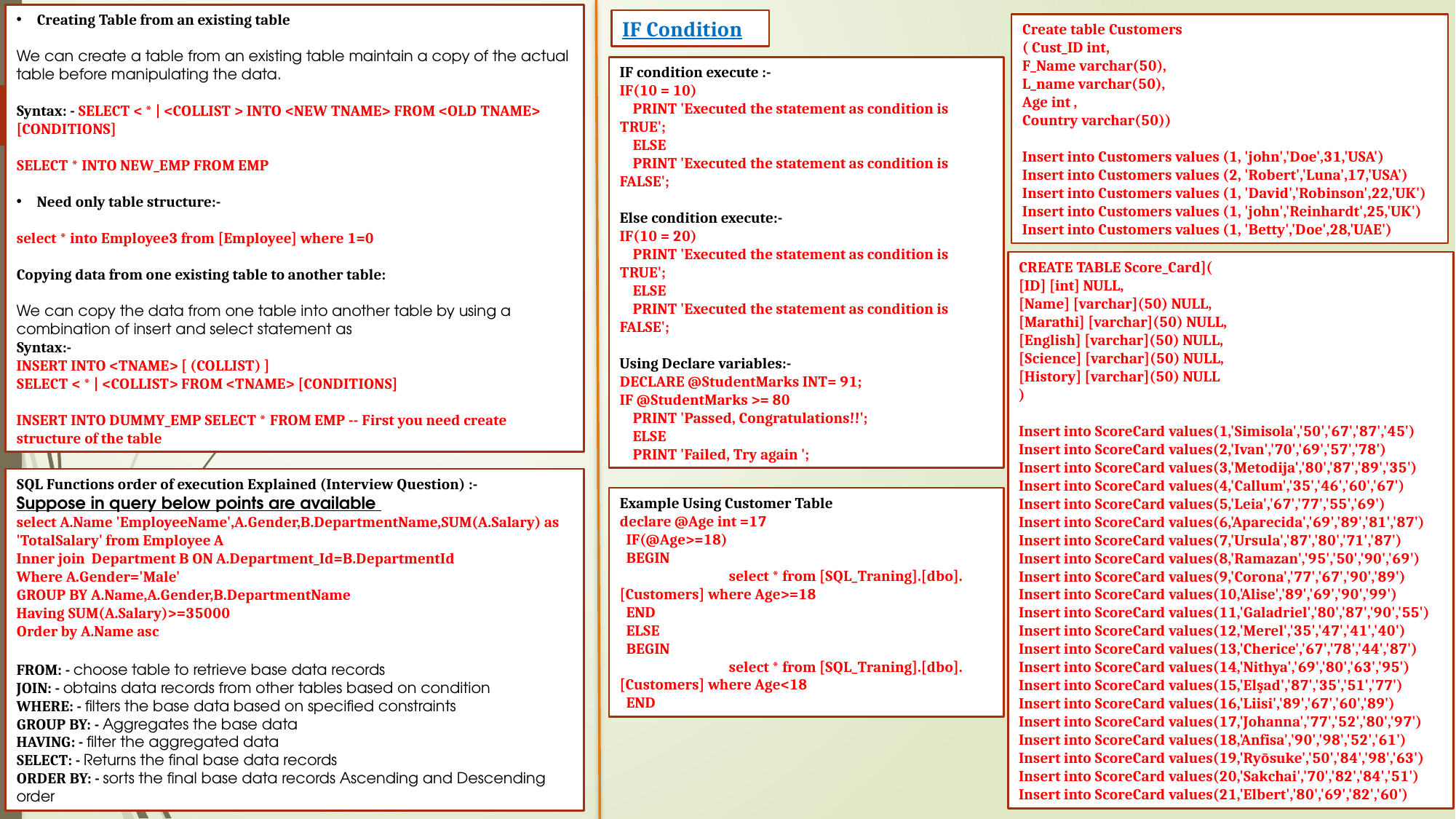

Creating Table from an existing table

We can create a table from an existing table maintain a copy of the actual table before manipulating the data.

Syntax: - SELECT < * | <COLLIST > INTO <NEW TNAME> FROM <OLD TNAME> [CONDITIONS]

SELECT * INTO NEW_EMP FROM EMP

Need only table structure:-

select * into Employee3 from [Employee] where 1=0

Copying data from one existing table to another table:

We can copy the data from one table into another table by using a combination of insert and select statement as
Syntax:-
INSERT INTO <TNAME> [ (COLLIST) ]
SELECT < * | <COLLIST> FROM <TNAME> [CONDITIONS]

INSERT INTO DUMMY_EMP SELECT * FROM EMP -- First you need create structure of the table
IF Condition
Create table Customers
( Cust_ID int,
F_Name varchar(50),
L_name varchar(50),
Age int ,
Country varchar(50))

Insert into Customers values (1, 'john','Doe',31,'USA')
Insert into Customers values (2, 'Robert','Luna',17,'USA')
Insert into Customers values (1, 'David','Robinson',22,'UK')
Insert into Customers values (1, 'john','Reinhardt',25,'UK')
Insert into Customers values (1, 'Betty','Doe',28,'UAE')
IF condition execute :-
IF(10 = 10)
    PRINT 'Executed the statement as condition is TRUE';
    ELSE
    PRINT 'Executed the statement as condition is FALSE';

Else condition execute:-
IF(10 = 20)
    PRINT 'Executed the statement as condition is TRUE';
    ELSE
    PRINT 'Executed the statement as condition is FALSE';

Using Declare variables:-
DECLARE @StudentMarks INT= 91;
IF @StudentMarks >= 80
    PRINT 'Passed, Congratulations!!';
    ELSE
    PRINT 'Failed, Try again ';
CREATE TABLE Score_Card](
[ID] [int] NULL,
[Name] [varchar](50) NULL,
[Marathi] [varchar](50) NULL,
[English] [varchar](50) NULL,
[Science] [varchar](50) NULL,
[History] [varchar](50) NULL
)

Insert into ScoreCard values(1,'Simisola','50','67','87','45')
Insert into ScoreCard values(2,'Ivan','70','69','57','78')
Insert into ScoreCard values(3,'Metodija','80','87','89','35')
Insert into ScoreCard values(4,'Callum','35','46','60','67')
Insert into ScoreCard values(5,'Leia','67','77','55','69')
Insert into ScoreCard values(6,'Aparecida','69','89','81','87')
Insert into ScoreCard values(7,'Ursula','87','80','71','87')
Insert into ScoreCard values(8,'Ramazan','95','50','90','69')
Insert into ScoreCard values(9,'Corona','77','67','90','89')
Insert into ScoreCard values(10,'Alise','89','69','90','99')
Insert into ScoreCard values(11,'Galadriel','80','87','90','55')
Insert into ScoreCard values(12,'Merel','35','47','41','40')
Insert into ScoreCard values(13,'Cherice','67','78','44','87')
Insert into ScoreCard values(14,'Nithya','69','80','63','95')
Insert into ScoreCard values(15,'Elşad','87','35','51','77')
Insert into ScoreCard values(16,'Liisi','89','67','60','89')
Insert into ScoreCard values(17,'Johanna','77','52','80','97')
Insert into ScoreCard values(18,'Anfisa','90','98','52','61')
Insert into ScoreCard values(19,'Ryōsuke','50','84','98','63')
Insert into ScoreCard values(20,'Sakchai','70','82','84','51')
Insert into ScoreCard values(21,'Elbert','80','69','82','60')
SQL Functions order of execution Explained (Interview Question) :-
Suppose in query below points are available
select A.Name 'EmployeeName',A.Gender,B.DepartmentName,SUM(A.Salary) as 'TotalSalary' from Employee A
Inner join  Department B ON A.Department_Id=B.DepartmentId
Where A.Gender='Male'
GROUP BY A.Name,A.Gender,B.DepartmentName
Having SUM(A.Salary)>=35000
Order by A.Name asc

FROM: - choose table to retrieve base data records
JOIN: - obtains data records from other tables based on condition
WHERE: - filters the base data based on specified constraints
GROUP BY: - Aggregates the base data
HAVING: - filter the aggregated data
SELECT: - Returns the final base data records
ORDER BY: - sorts the final base data records Ascending and Descending order
Example Using Customer Table
declare @Age int =17
  IF(@Age>=18)
  BEGIN
	select * from [SQL_Traning].[dbo].[Customers] where Age>=18
  END
  ELSE
  BEGIN
	select * from [SQL_Traning].[dbo].[Customers] where Age<18
  END